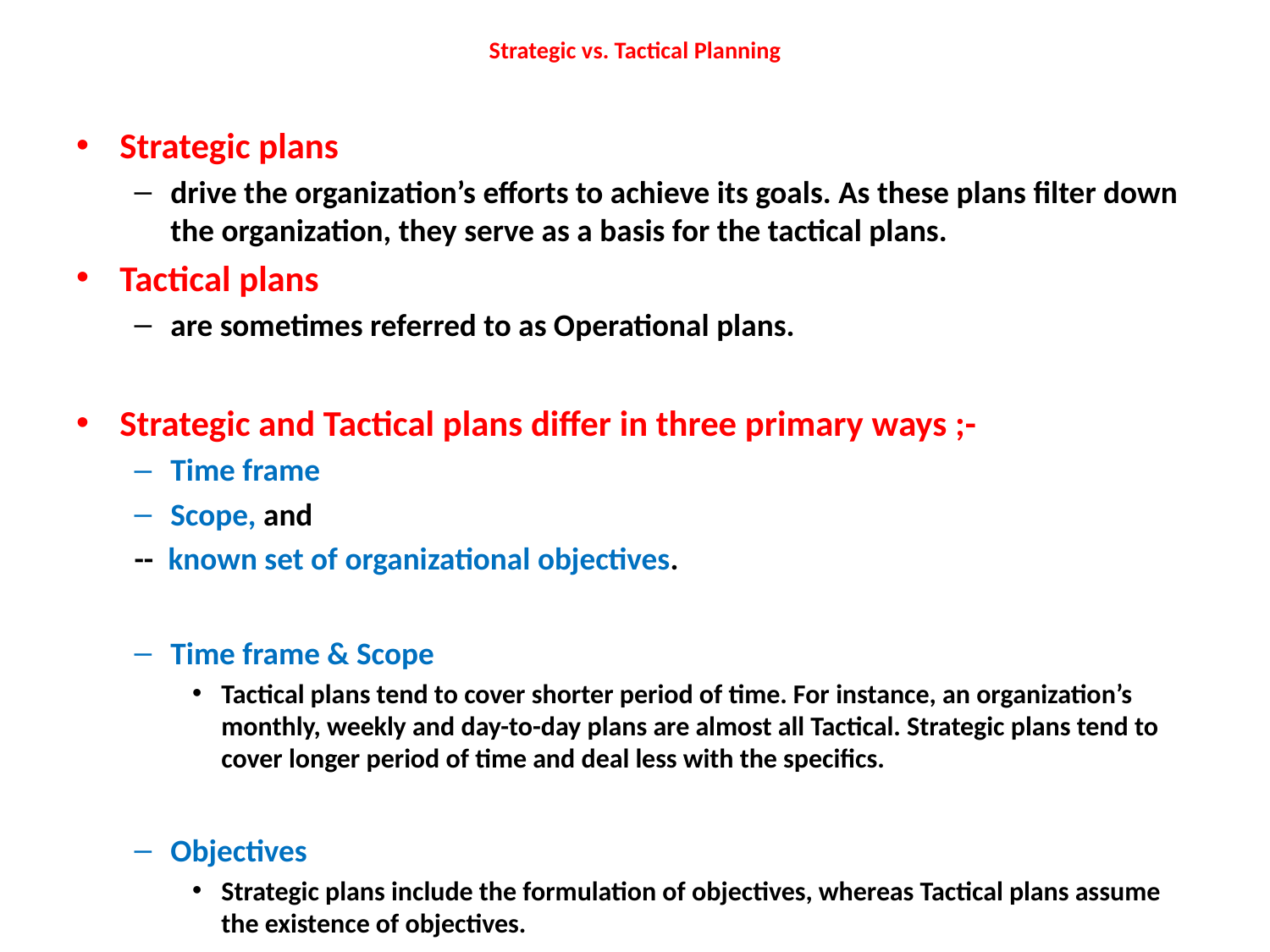

# Strategic vs. Tactical Planning
Strategic plans
drive the organization’s efforts to achieve its goals. As these plans filter down the organization, they serve as a basis for the tactical plans.
Tactical plans
are sometimes referred to as Operational plans.

Strategic and Tactical plans differ in three primary ways ;-
Time frame
Scope, and
--  known set of organizational objectives.

Time frame & Scope
Tactical plans tend to cover shorter period of time. For instance, an organization’s monthly, weekly and day-to-day plans are almost all Tactical. Strategic plans tend to cover longer period of time and deal less with the specifics.

Objectives
Strategic plans include the formulation of objectives, whereas Tactical plans assume the existence of objectives.